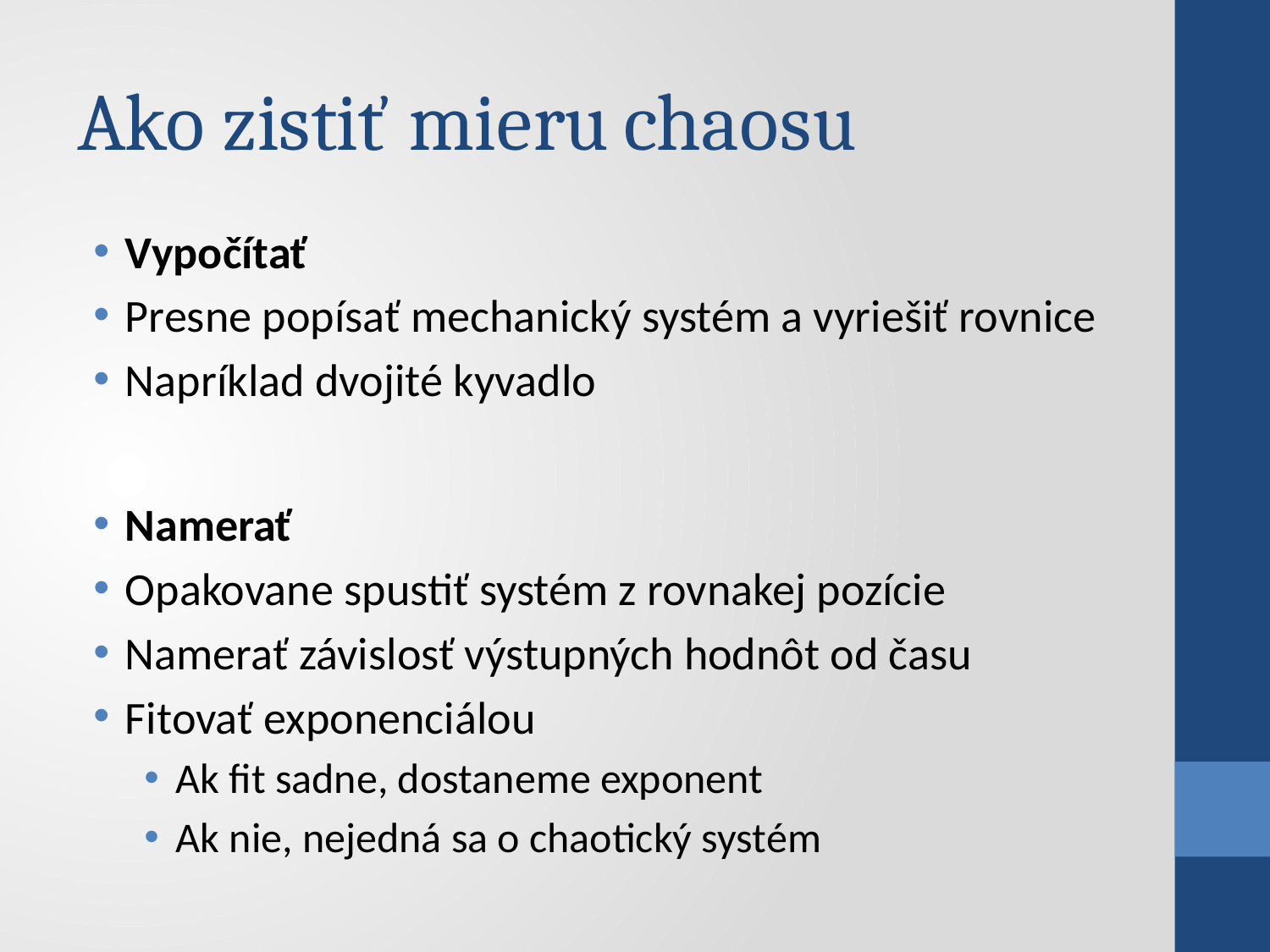

# Ako zistiť mieru chaosu
Vypočítať
Presne popísať mechanický systém a vyriešiť rovnice
Napríklad dvojité kyvadlo

Namerať
Opakovane spustiť systém z rovnakej pozície
Namerať závislosť výstupných hodnôt od času
Fitovať exponenciálou
Ak fit sadne, dostaneme exponent
Ak nie, nejedná sa o chaotický systém